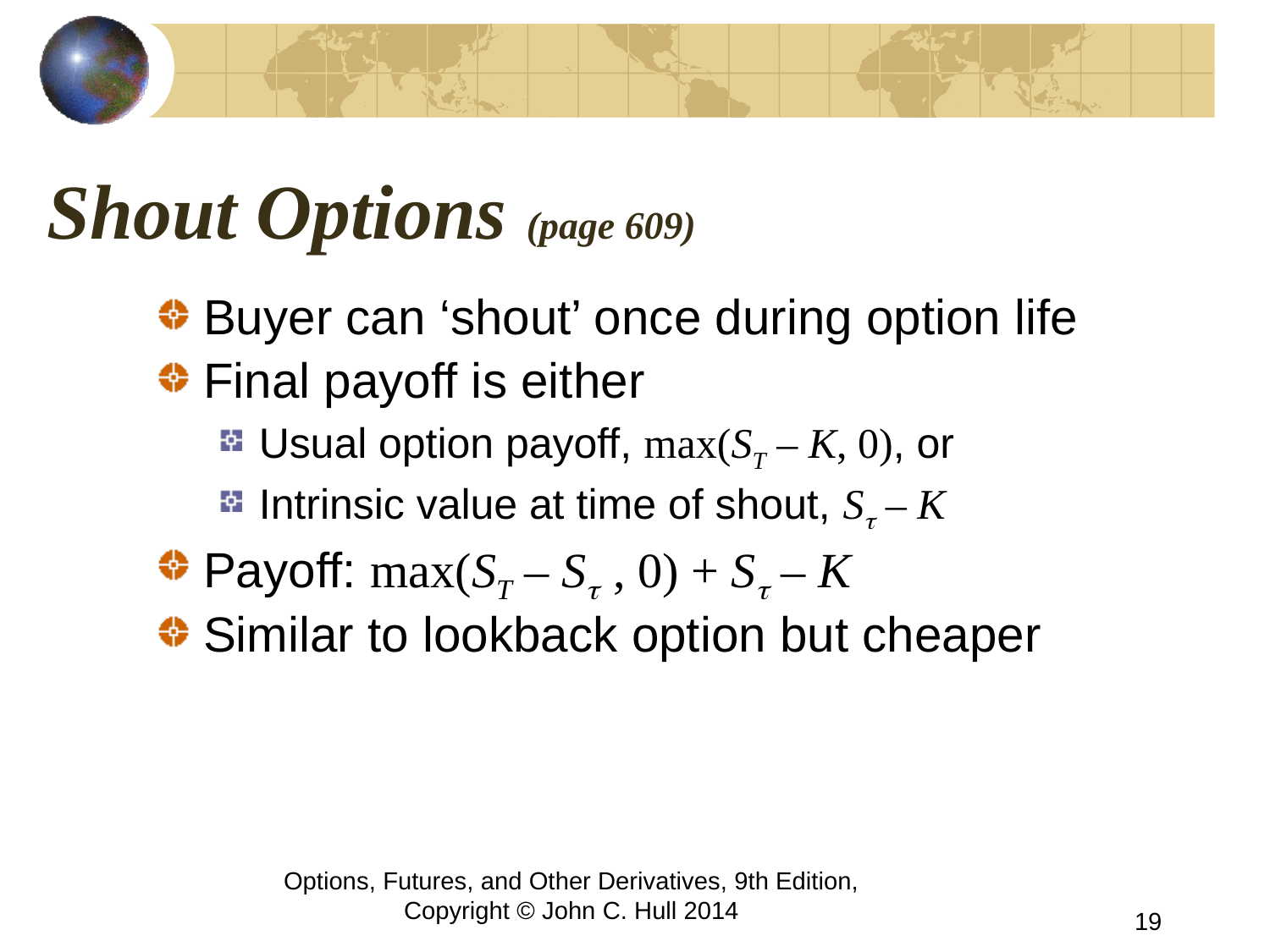

# Shout Options (page 609)
Buyer can ‘shout’ once during option life
Final payoff is either
Usual option payoff, max(ST – K, 0), or
Intrinsic value at time of shout, Sτ – K
Payoff: max(ST – Sτ , 0) + Sτ – K
Similar to lookback option but cheaper

Options, Futures, and Other Derivatives, 9th Edition, Copyright © John C. Hull 2014
19